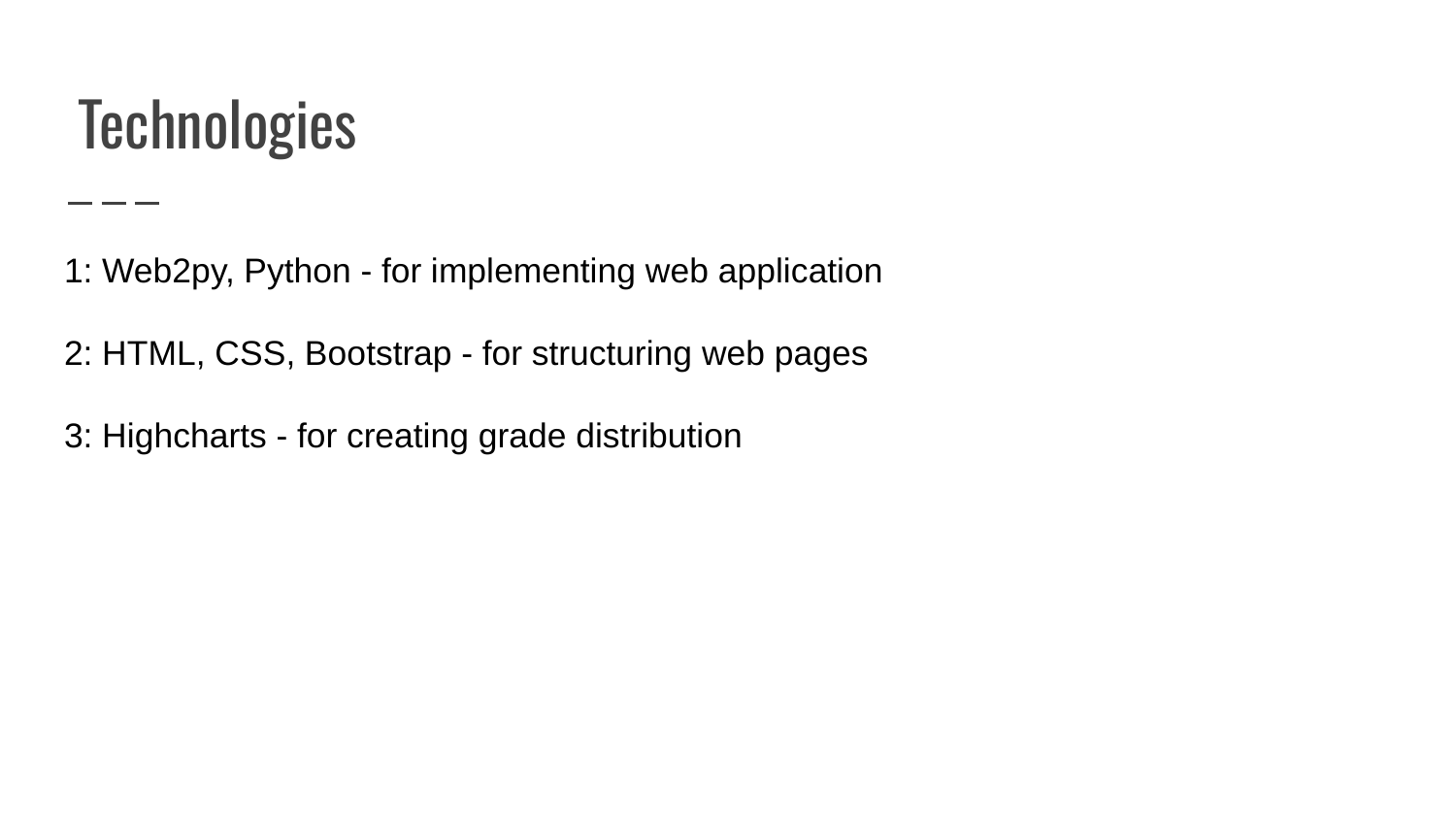

# Technologies
1: Web2py, Python - for implementing web application

2: HTML, CSS, Bootstrap - for structuring web pages

3: Highcharts - for creating grade distribution